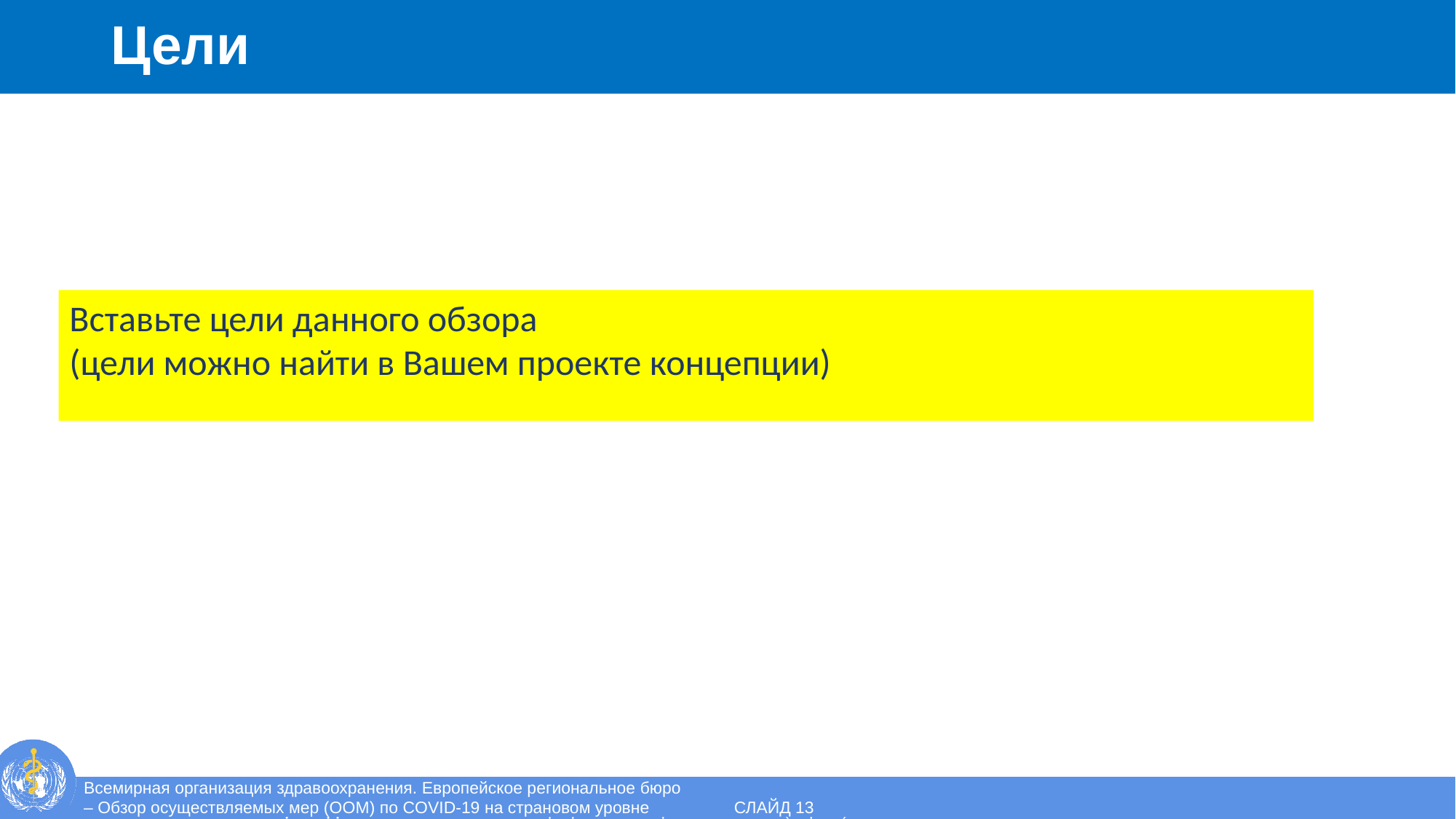

# Цели
Вставьте цели данного обзора
(цели можно найти в Вашем проекте концепции)